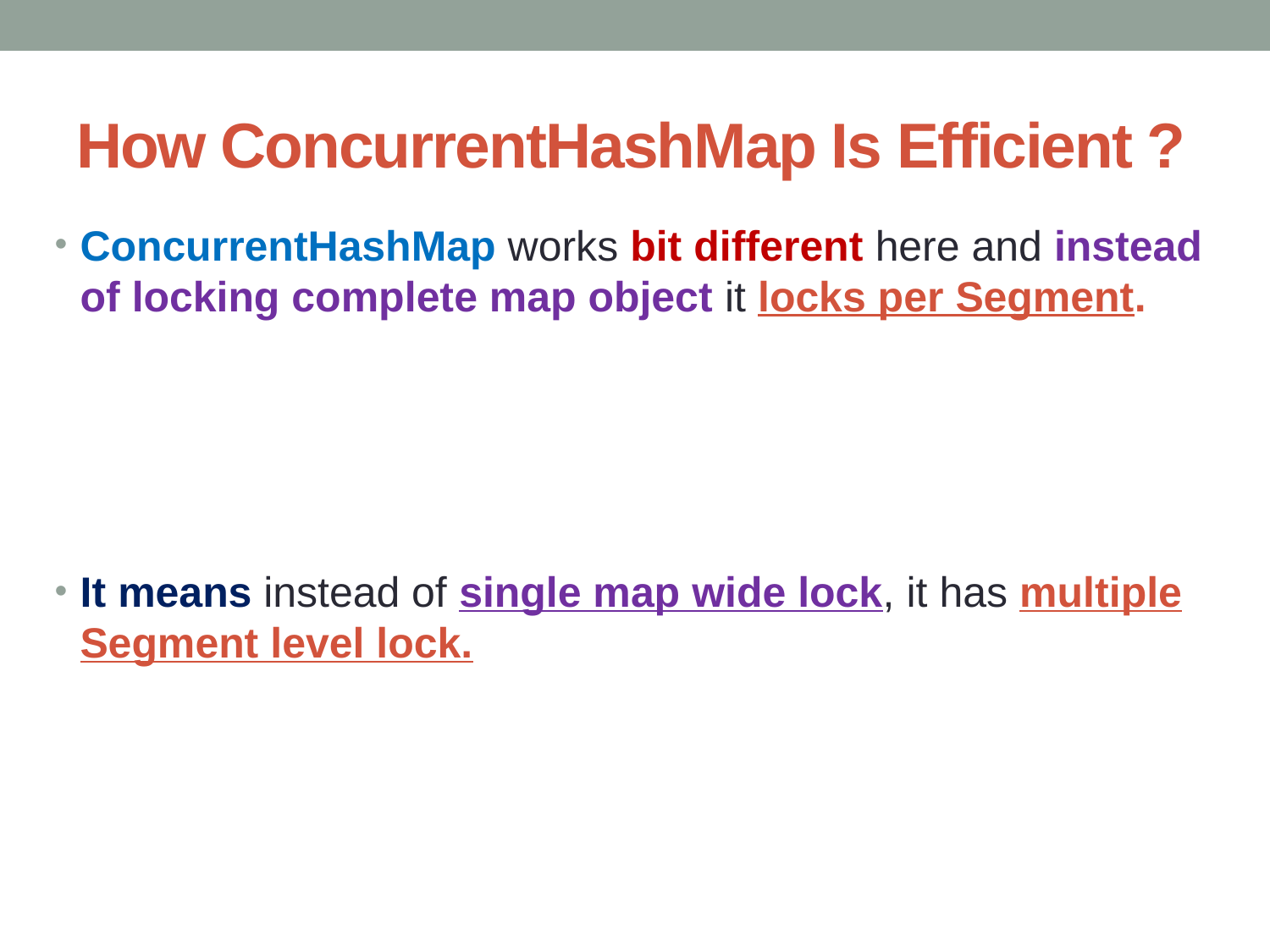

# How ConcurrentHashMap Is Efficient ?
ConcurrentHashMap works bit different here and instead of locking complete map object it locks per Segment.

It means instead of single map wide lock, it has multiple Segment level lock.